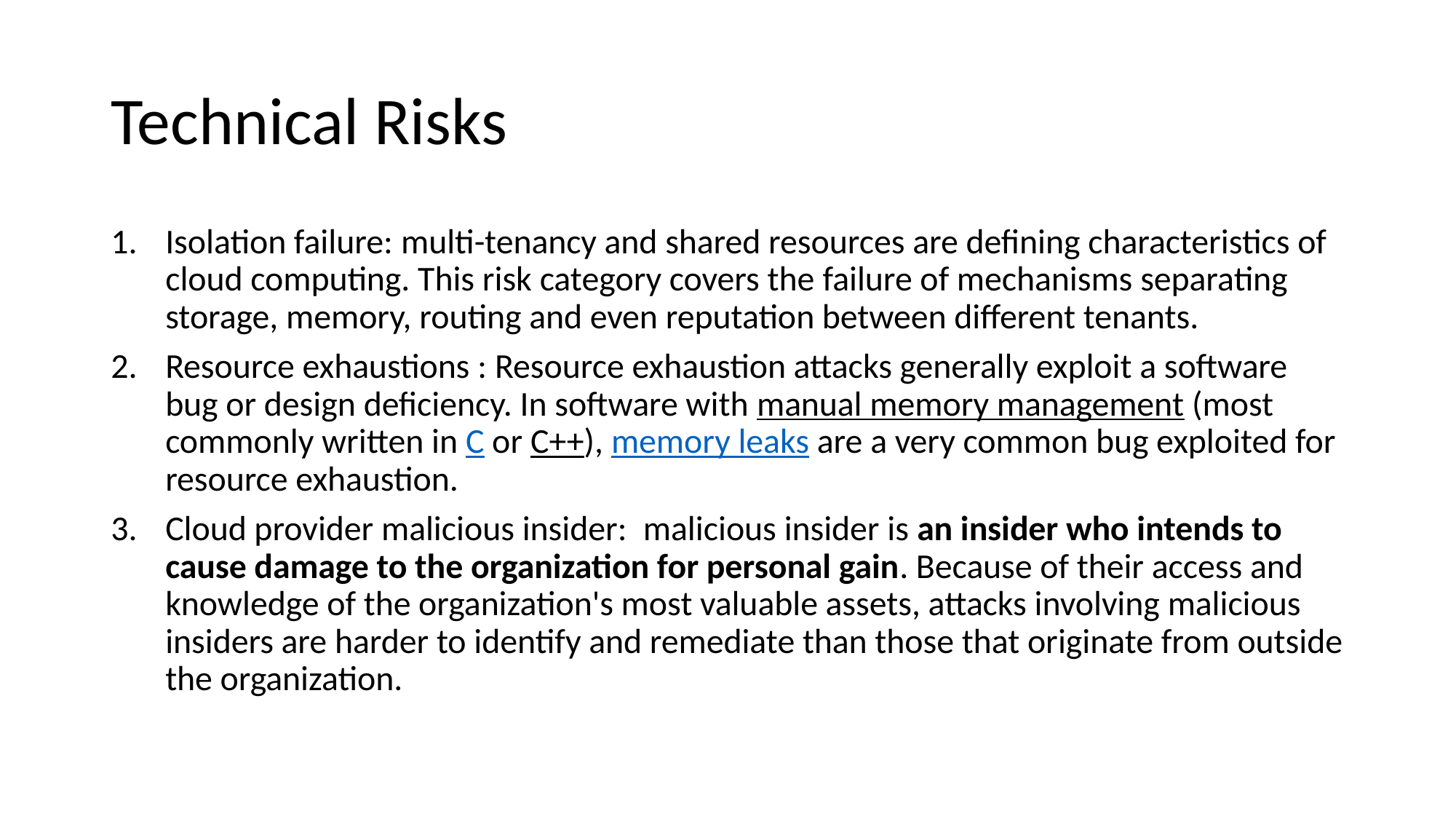

# Technical Risks
Isolation failure: multi-tenancy and shared resources are defining characteristics of cloud computing. This risk category covers the failure of mechanisms separating storage, memory, routing and even reputation between different tenants.
Resource exhaustions : Resource exhaustion attacks generally exploit a software bug or design deficiency. In software with manual memory management (most commonly written in C or C++), memory leaks are a very common bug exploited for resource exhaustion.
Cloud provider malicious insider:  malicious insider is an insider who intends to cause damage to the organization for personal gain. Because of their access and knowledge of the organization's most valuable assets, attacks involving malicious insiders are harder to identify and remediate than those that originate from outside the organization.